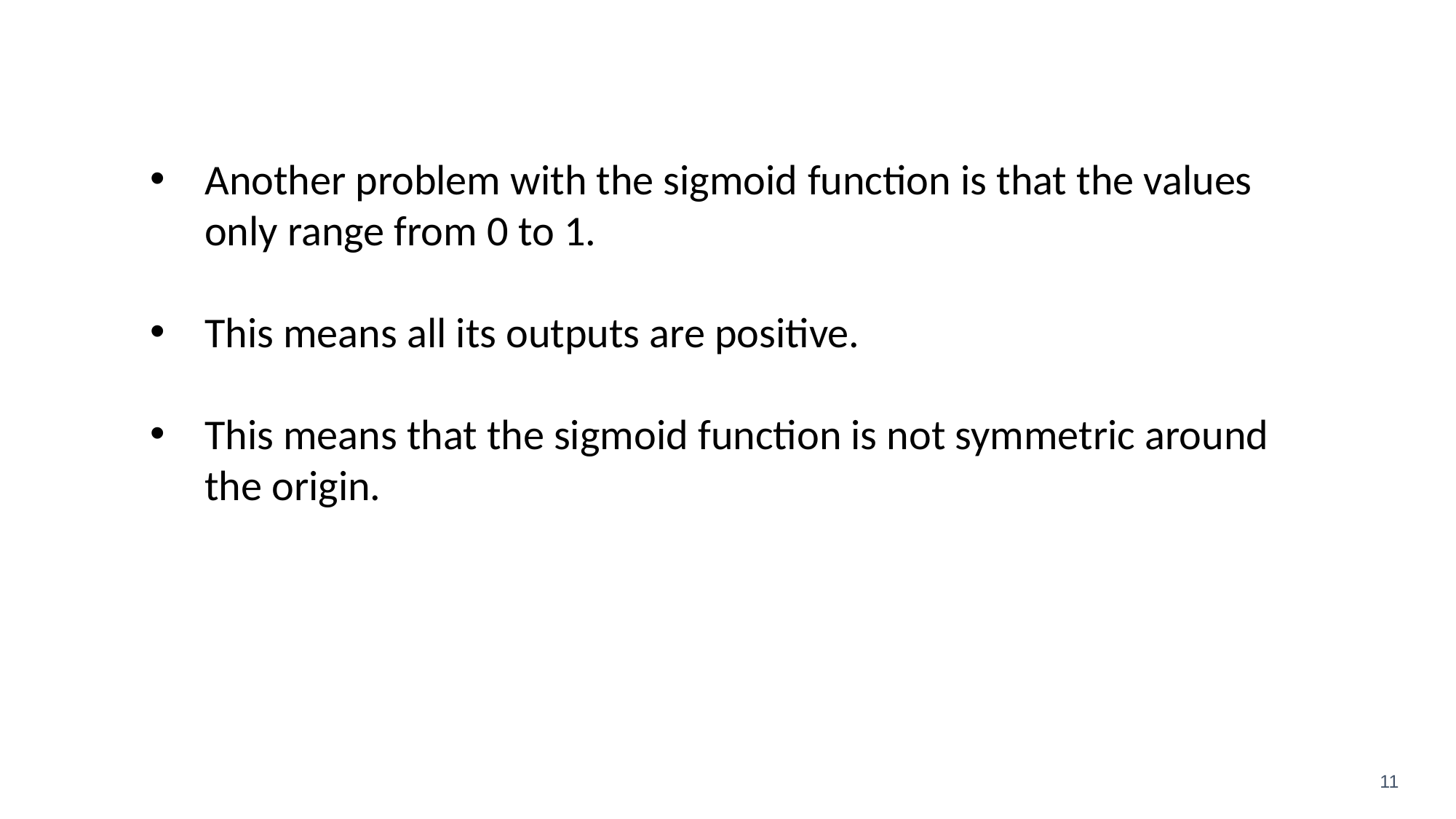

Sigmoid Function
Another problem with the sigmoid function is that the values only range from 0 to 1.

This means all its outputs are positive.

This means that the sigmoid function is not symmetric around the origin.

11